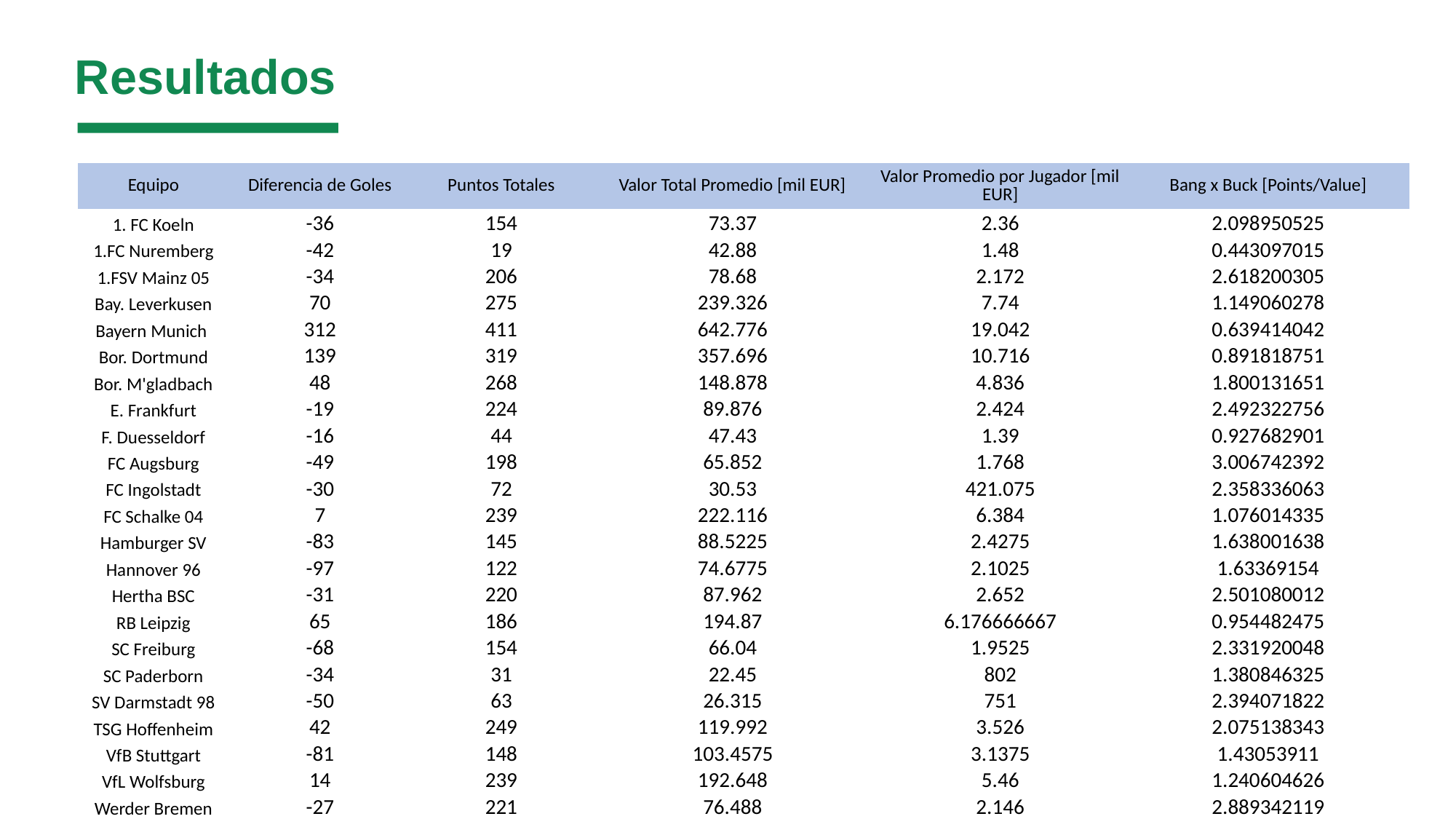

Resultados

| Equipo | Diferencia de Goles | Puntos Totales | Valor Total Promedio [mil EUR] | Valor Promedio por Jugador [mil EUR] | Bang x Buck [Points/Value] |
| --- | --- | --- | --- | --- | --- |
| 1. FC Koeln | -36 | 154 | 73.37 | 2.36 | 2.098950525 |
| 1.FC Nuremberg | -42 | 19 | 42.88 | 1.48 | 0.443097015 |
| 1.FSV Mainz 05 | -34 | 206 | 78.68 | 2.172 | 2.618200305 |
| Bay. Leverkusen | 70 | 275 | 239.326 | 7.74 | 1.149060278 |
| Bayern Munich | 312 | 411 | 642.776 | 19.042 | 0.639414042 |
| Bor. Dortmund | 139 | 319 | 357.696 | 10.716 | 0.891818751 |
| Bor. M'gladbach | 48 | 268 | 148.878 | 4.836 | 1.800131651 |
| E. Frankfurt | -19 | 224 | 89.876 | 2.424 | 2.492322756 |
| F. Duesseldorf | -16 | 44 | 47.43 | 1.39 | 0.927682901 |
| FC Augsburg | -49 | 198 | 65.852 | 1.768 | 3.006742392 |
| FC Ingolstadt | -30 | 72 | 30.53 | 421.075 | 2.358336063 |
| FC Schalke 04 | 7 | 239 | 222.116 | 6.384 | 1.076014335 |
| Hamburger SV | -83 | 145 | 88.5225 | 2.4275 | 1.638001638 |
| Hannover 96 | -97 | 122 | 74.6775 | 2.1025 | 1.63369154 |
| Hertha BSC | -31 | 220 | 87.962 | 2.652 | 2.501080012 |
| RB Leipzig | 65 | 186 | 194.87 | 6.176666667 | 0.954482475 |
| SC Freiburg | -68 | 154 | 66.04 | 1.9525 | 2.331920048 |
| SC Paderborn | -34 | 31 | 22.45 | 802 | 1.380846325 |
| SV Darmstadt 98 | -50 | 63 | 26.315 | 751 | 2.394071822 |
| TSG Hoffenheim | 42 | 249 | 119.992 | 3.526 | 2.075138343 |
| VfB Stuttgart | -81 | 148 | 103.4575 | 3.1375 | 1.43053911 |
| VfL Wolfsburg | 14 | 239 | 192.648 | 5.46 | 1.240604626 |
| Werder Bremen | -27 | 221 | 76.488 | 2.146 | 2.889342119 |